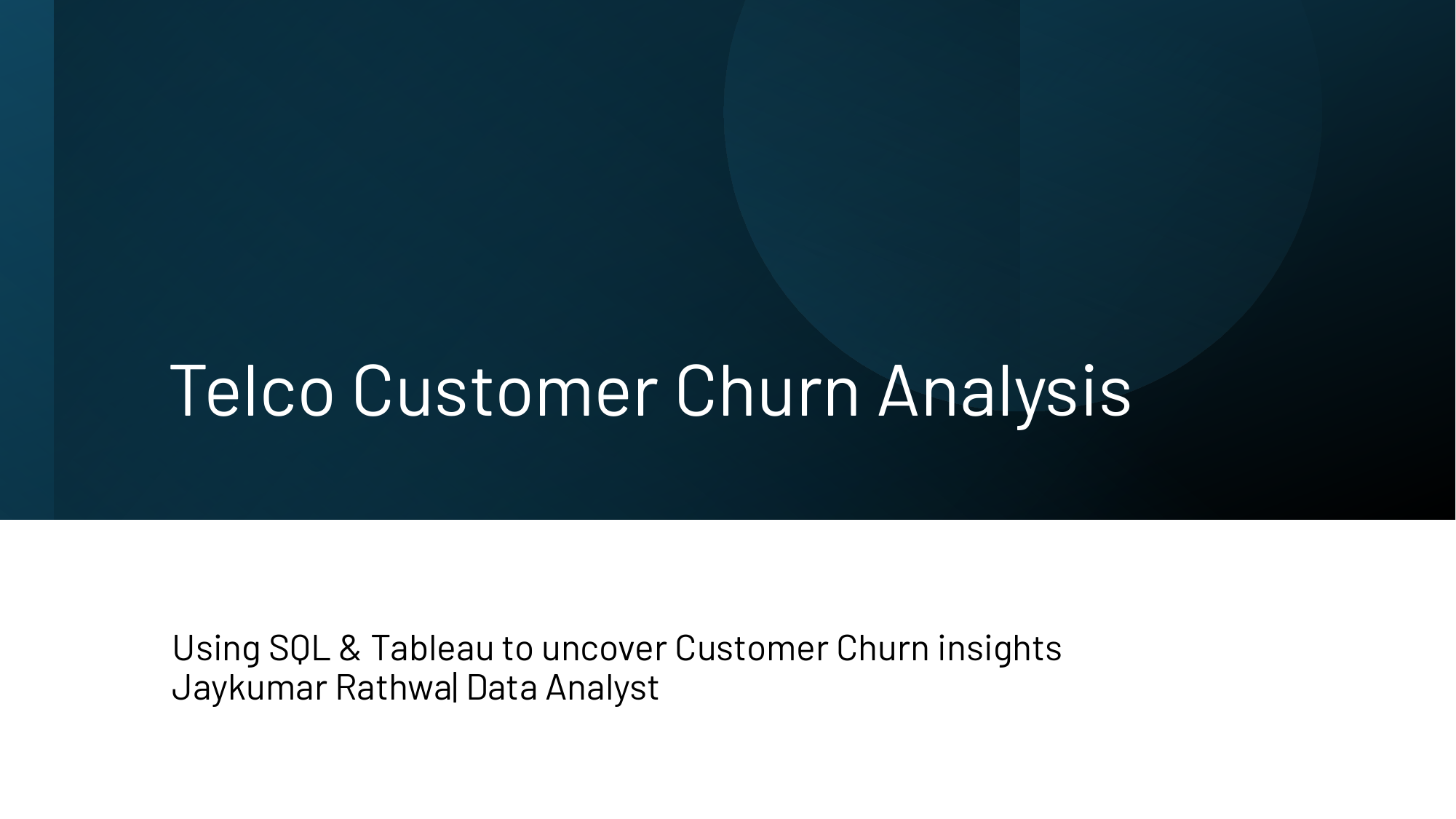

# Telco Customer Churn Analysis
Using SQL & Tableau to uncover Customer Churn insights
Jaykumar Rathwa| Data Analyst